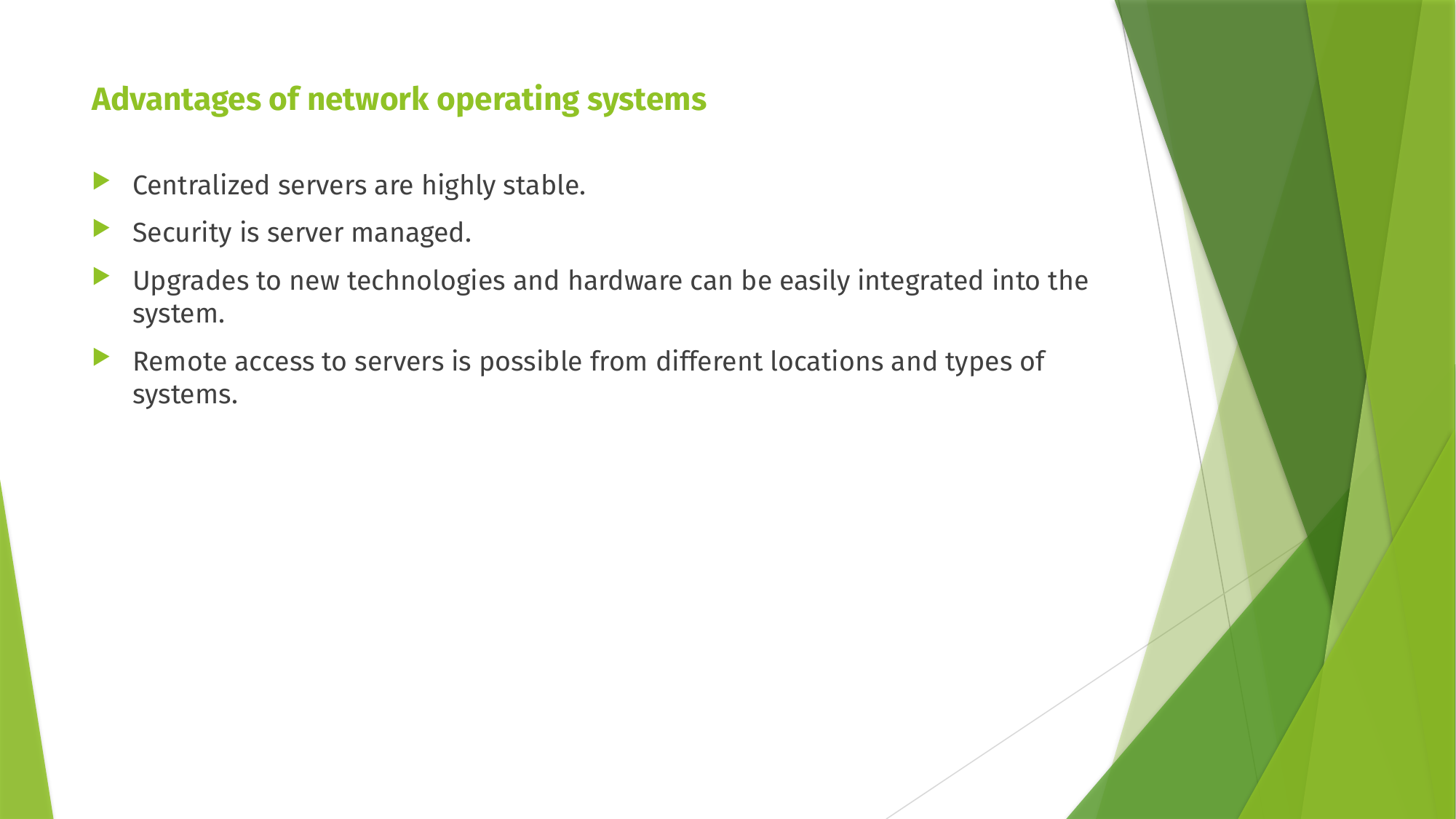

# Advantages of network operating systems
Centralized servers are highly stable.
Security is server managed.
Upgrades to new technologies and hardware can be easily integrated into the system.
Remote access to servers is possible from different locations and types of systems.